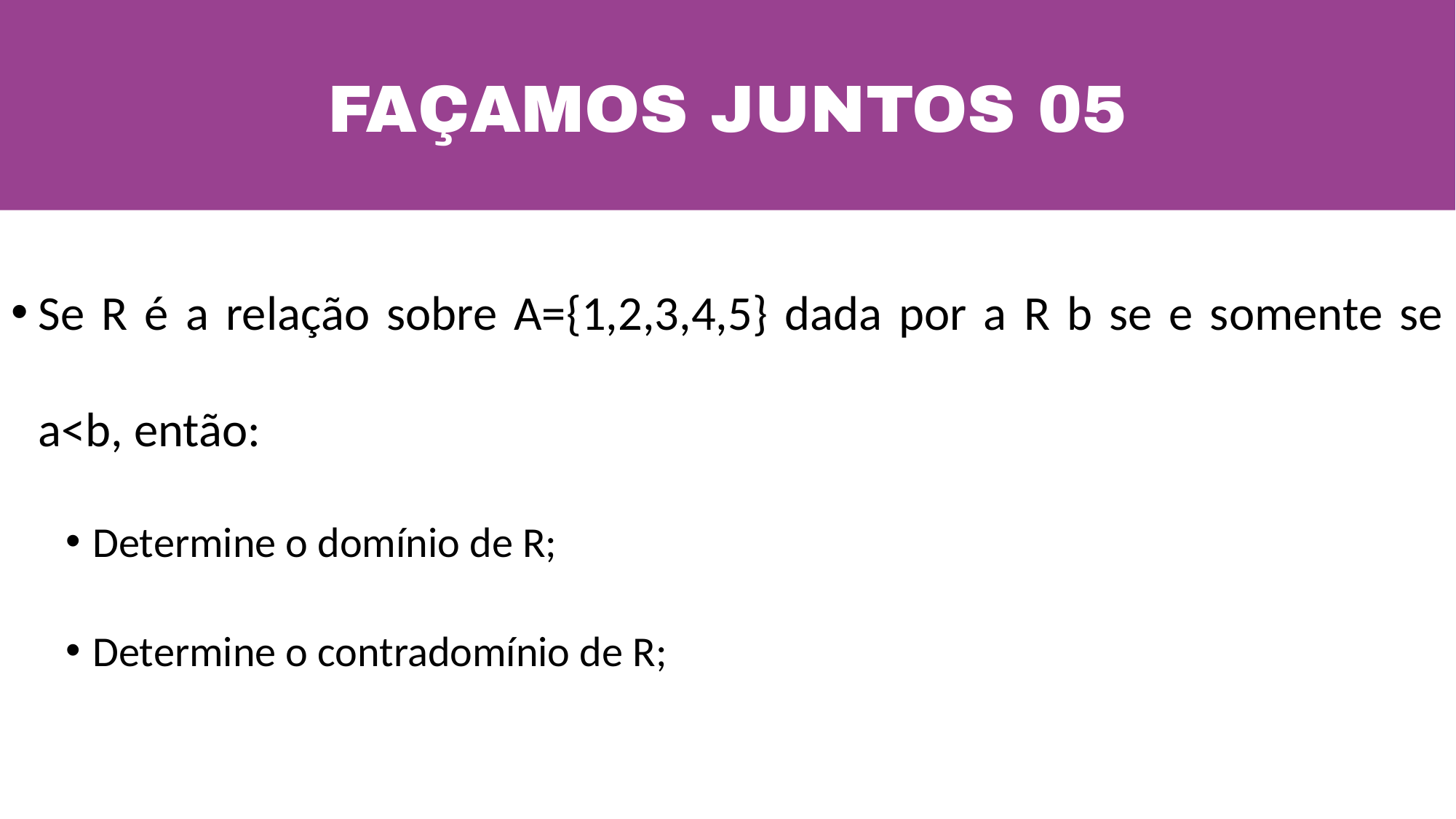

FAÇAMOS JUNTOS 05
#
Se R é a relação sobre A={1,2,3,4,5} dada por a R b se e somente se a<b, então:
Determine o domínio de R;
Determine o contradomínio de R;